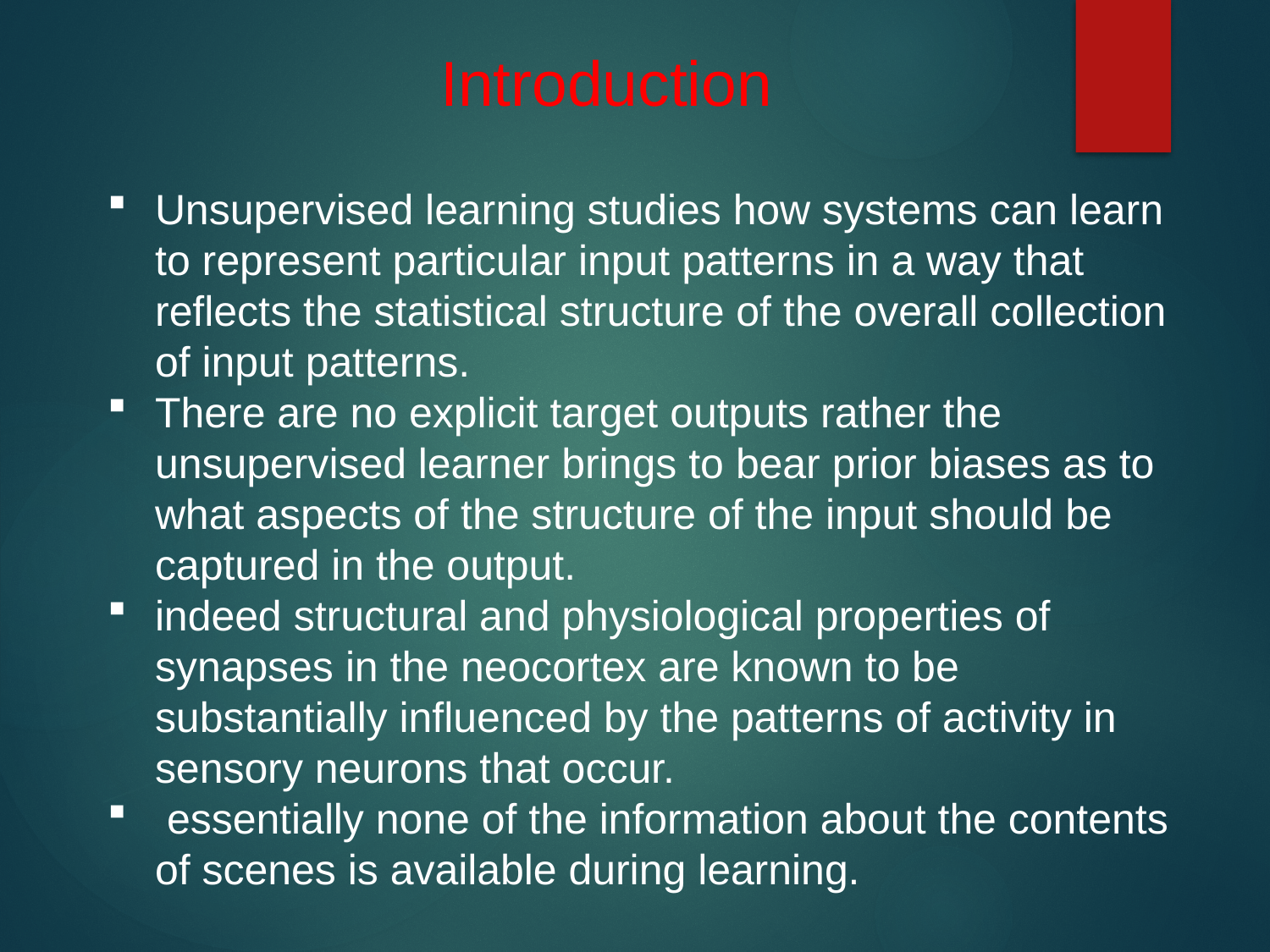

Introduction
Unsupervised learning studies how systems can learn to represent particular input patterns in a way that reflects the statistical structure of the overall collection of input patterns.
There are no explicit target outputs rather the unsupervised learner brings to bear prior biases as to what aspects of the structure of the input should be captured in the output.
indeed structural and physiological properties of synapses in the neocortex are known to be substantially influenced by the patterns of activity in sensory neurons that occur.
 essentially none of the information about the contents of scenes is available during learning.